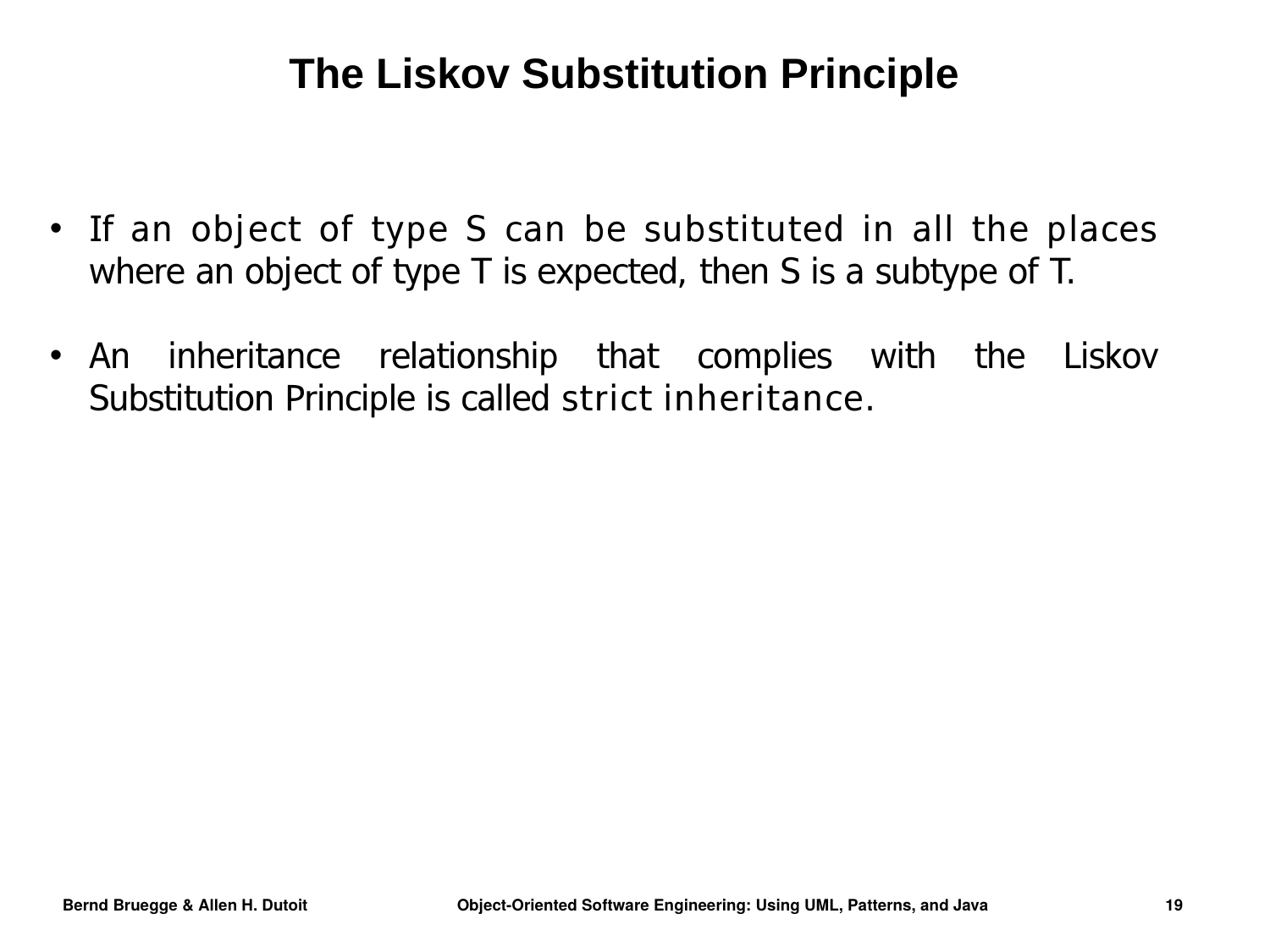

# The Liskov Substitution Principle

If an object of type S can be substituted in all the places where an object of type T is expected, then S is a subtype of T.

An inheritance relationship that complies with the Liskov Substitution Principle is called strict inheritance.